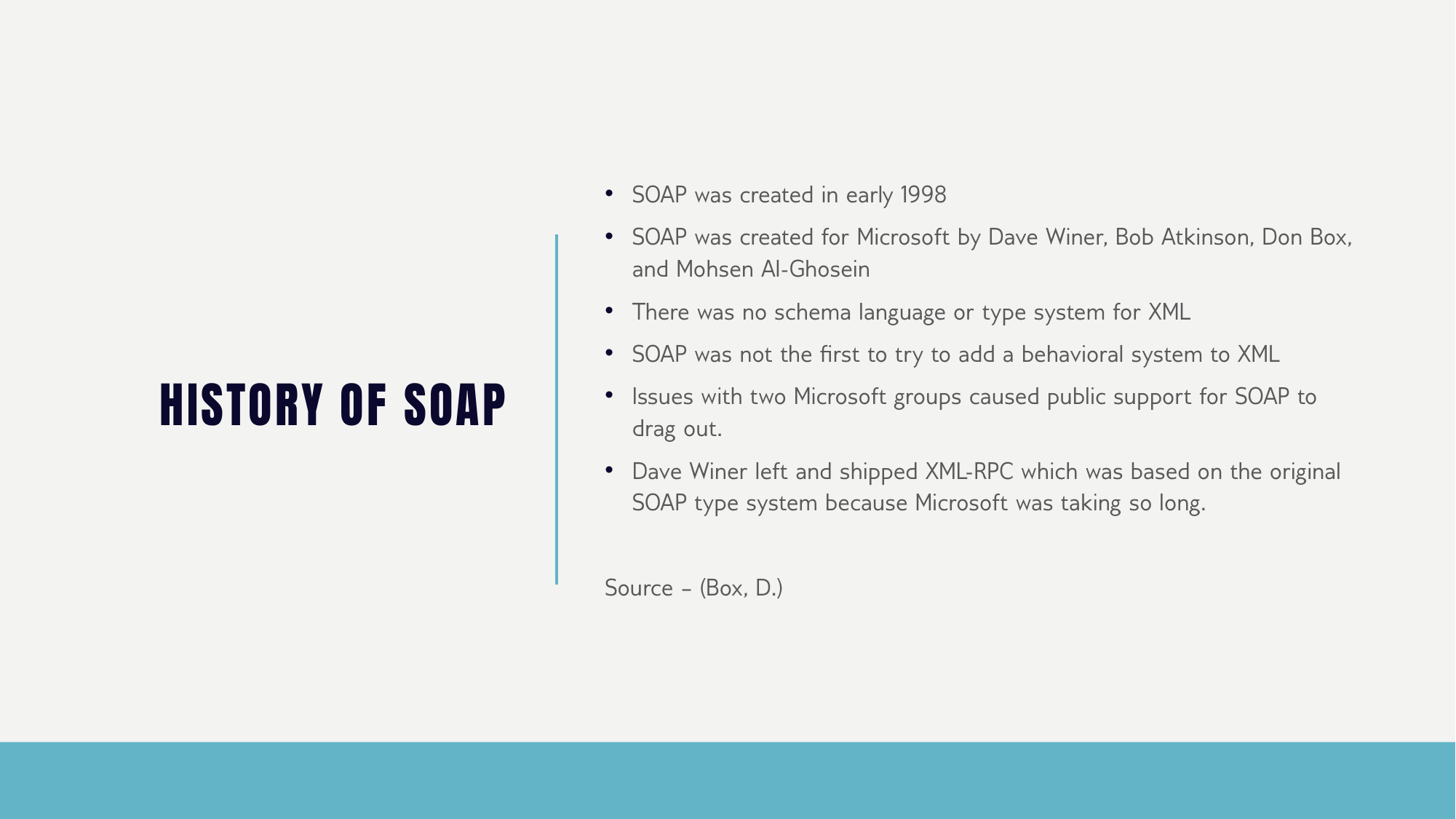

# History of Soap
SOAP was created in early 1998
SOAP was created for Microsoft by Dave Winer, Bob Atkinson, Don Box, and Mohsen Al-Ghosein
There was no schema language or type system for XML
SOAP was not the first to try to add a behavioral system to XML
Issues with two Microsoft groups caused public support for SOAP to drag out.
Dave Winer left and shipped XML-RPC which was based on the original SOAP type system because Microsoft was taking so long.

Source – (Box, D.)